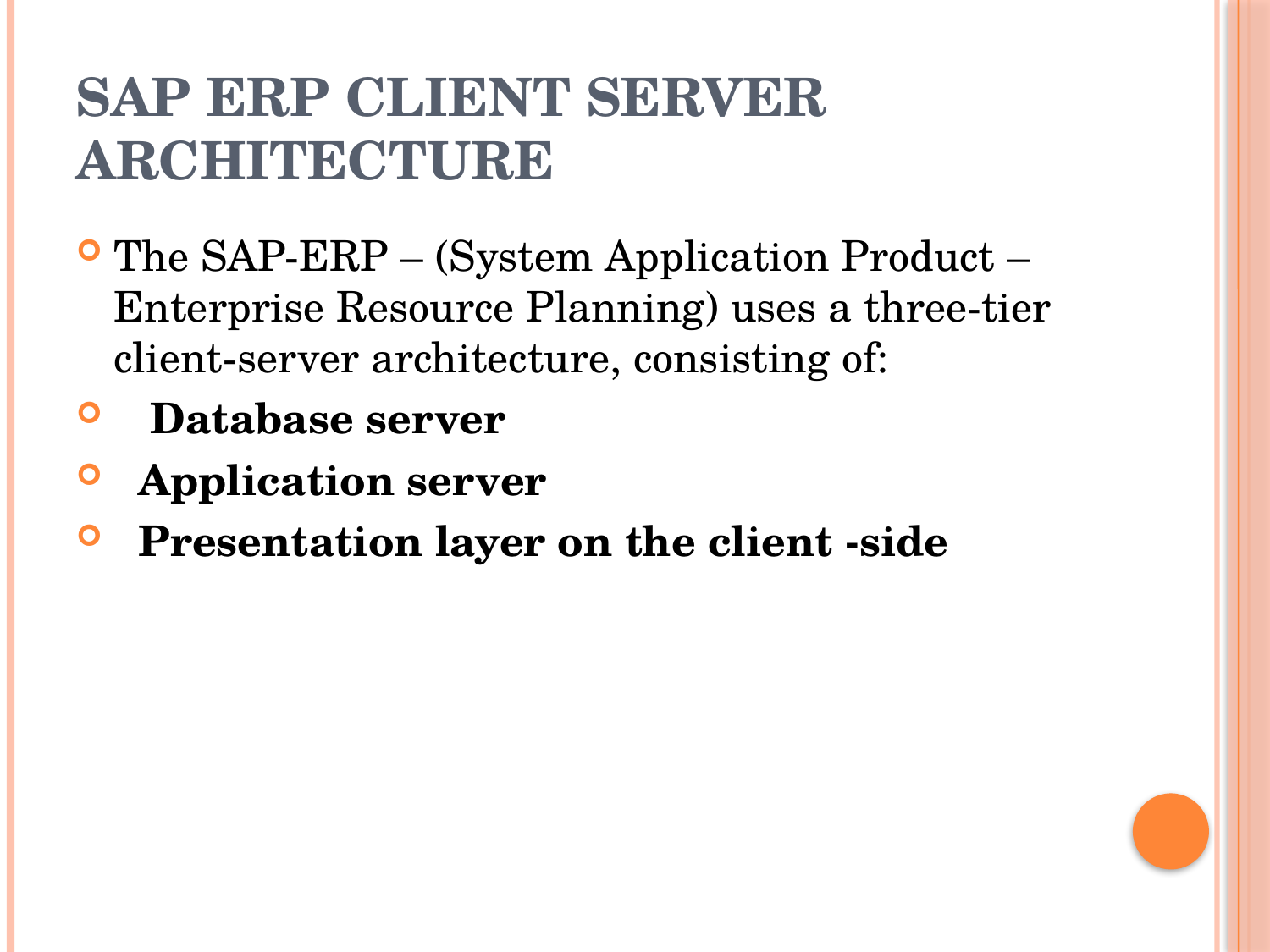

# SAP ERP Client Server Architecture
The SAP-ERP – (System Application Product – Enterprise Resource Planning) uses a three-tier client-server architecture, consisting of:
   Database server
  Application server
  Presentation layer on the client -side